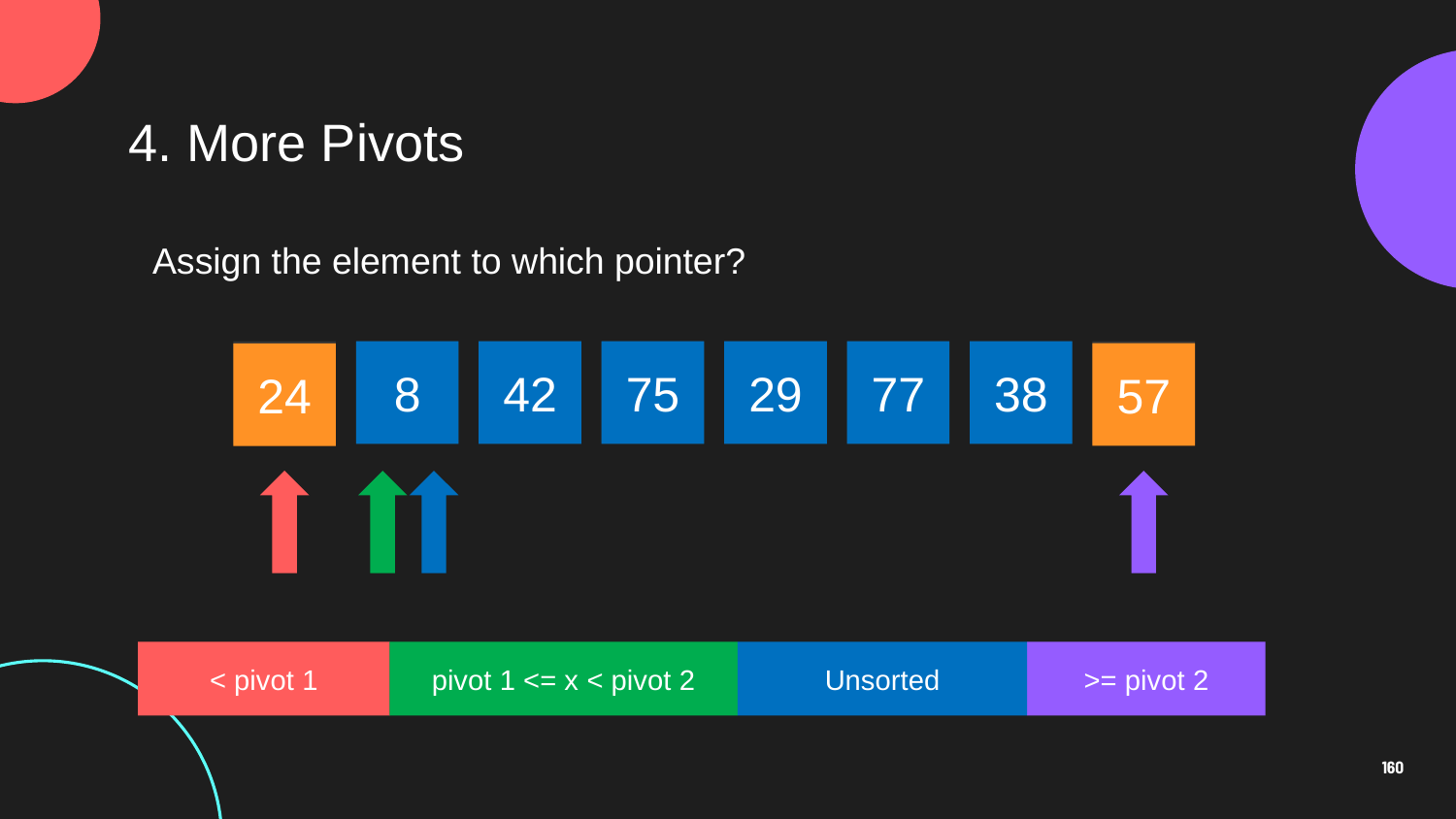

4. More Pivots

Assign the element to which pointer?

8

42

75

29

77
3
38

57
24

< pivot 1
pivot 1 <= x < pivot 2
Unsorted
>= pivot 2
160